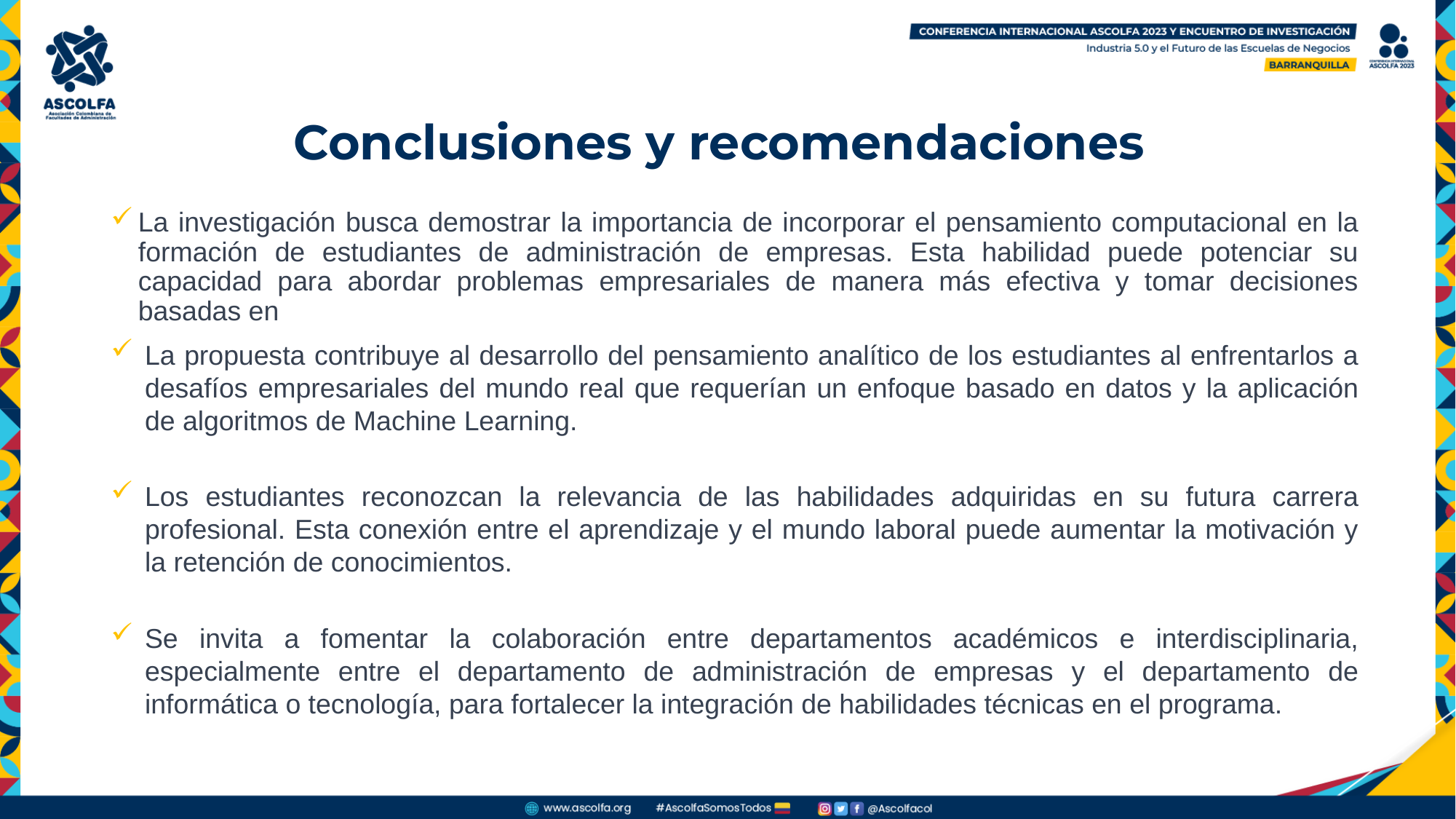

# Conclusiones y recomendaciones
La investigación busca demostrar la importancia de incorporar el pensamiento computacional en la formación de estudiantes de administración de empresas. Esta habilidad puede potenciar su capacidad para abordar problemas empresariales de manera más efectiva y tomar decisiones basadas en
La propuesta contribuye al desarrollo del pensamiento analítico de los estudiantes al enfrentarlos a desafíos empresariales del mundo real que requerían un enfoque basado en datos y la aplicación de algoritmos de Machine Learning.
Los estudiantes reconozcan la relevancia de las habilidades adquiridas en su futura carrera profesional. Esta conexión entre el aprendizaje y el mundo laboral puede aumentar la motivación y la retención de conocimientos.
Se invita a fomentar la colaboración entre departamentos académicos e interdisciplinaria, especialmente entre el departamento de administración de empresas y el departamento de informática o tecnología, para fortalecer la integración de habilidades técnicas en el programa.